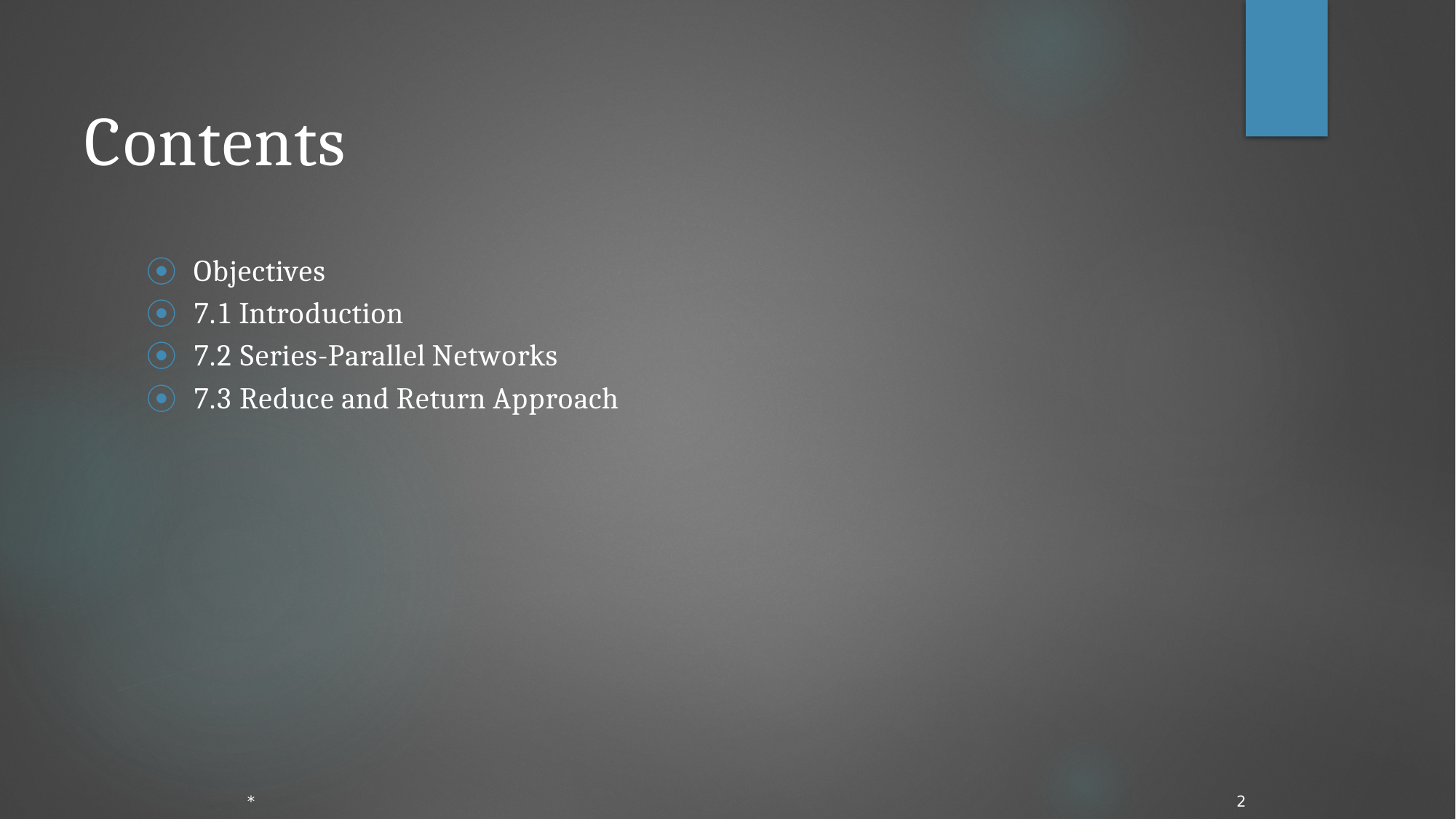

# Contents
Objectives
7.1 Introduction
7.2 Series-Parallel Networks
7.3 Reduce and Return Approach

*
2